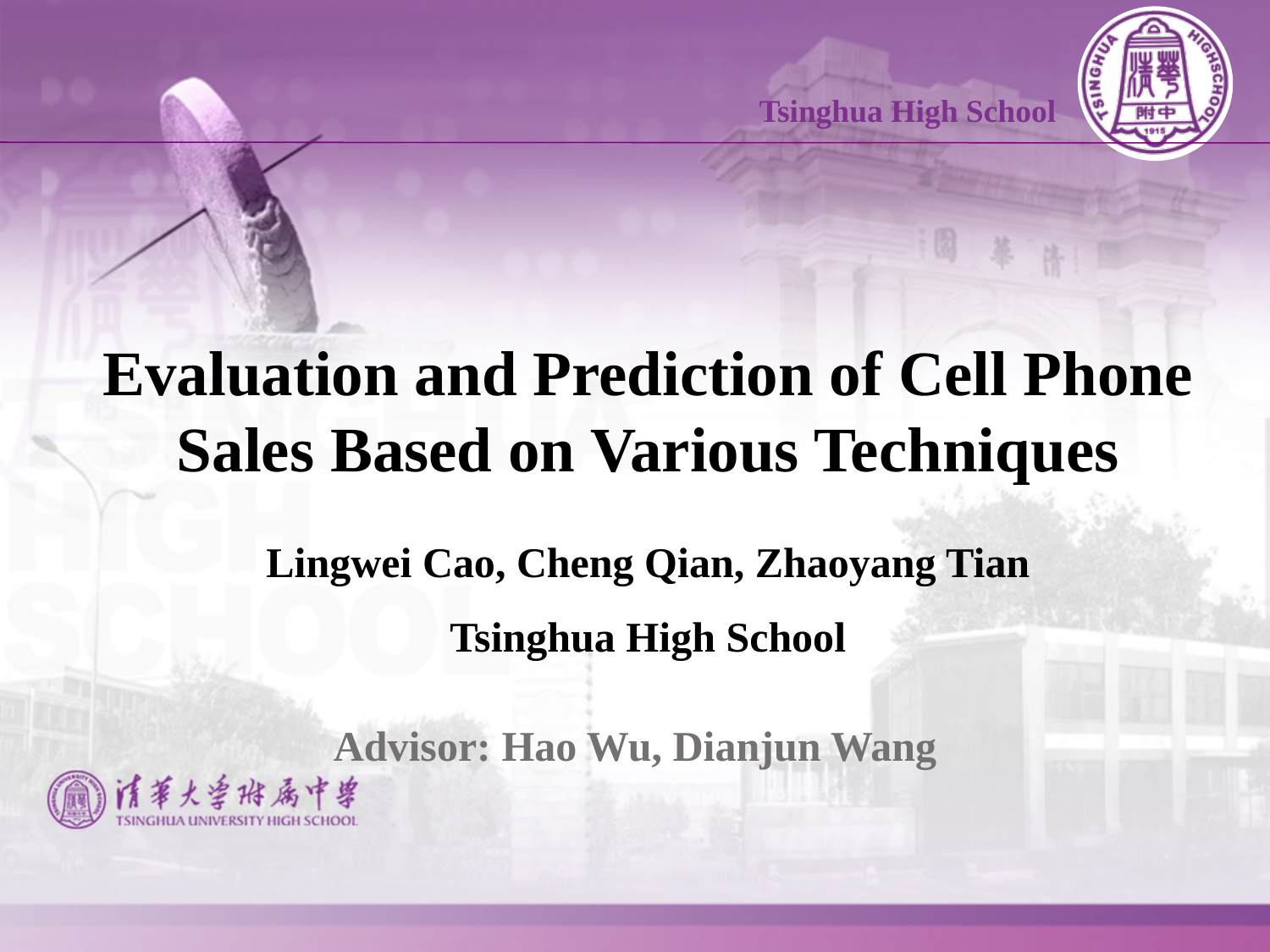

Tsinghua High School
Evaluation and Prediction of Cell Phone Sales Based on Various Techniques

Lingwei Cao, Cheng Qian, Zhaoyang Tian

Tsinghua High School

Advisor: Hao Wu, Dianjun Wang